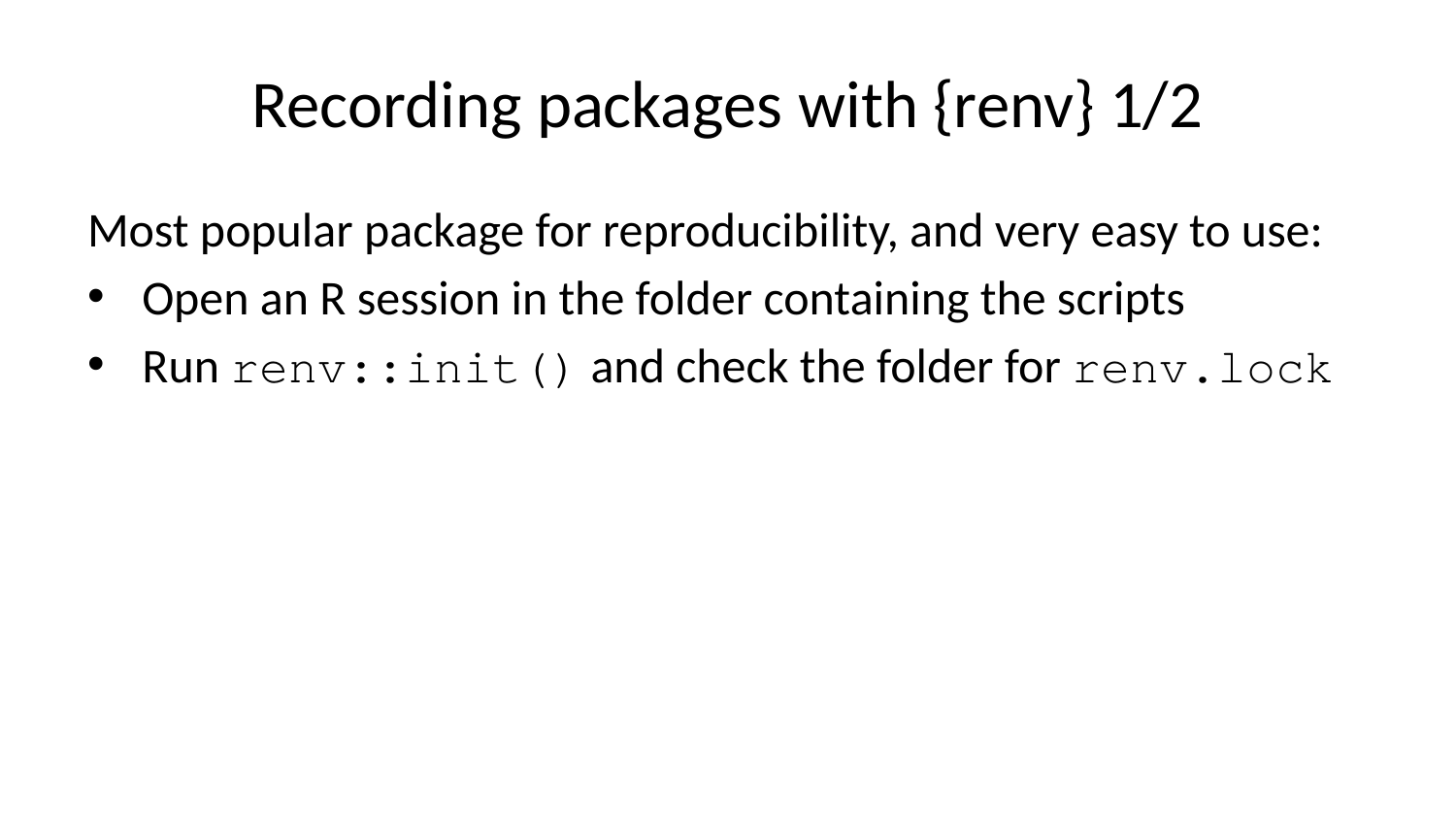

# Recording packages with {renv} 1/2
Most popular package for reproducibility, and very easy to use:
Open an R session in the folder containing the scripts
Run renv::init() and check the folder for renv.lock